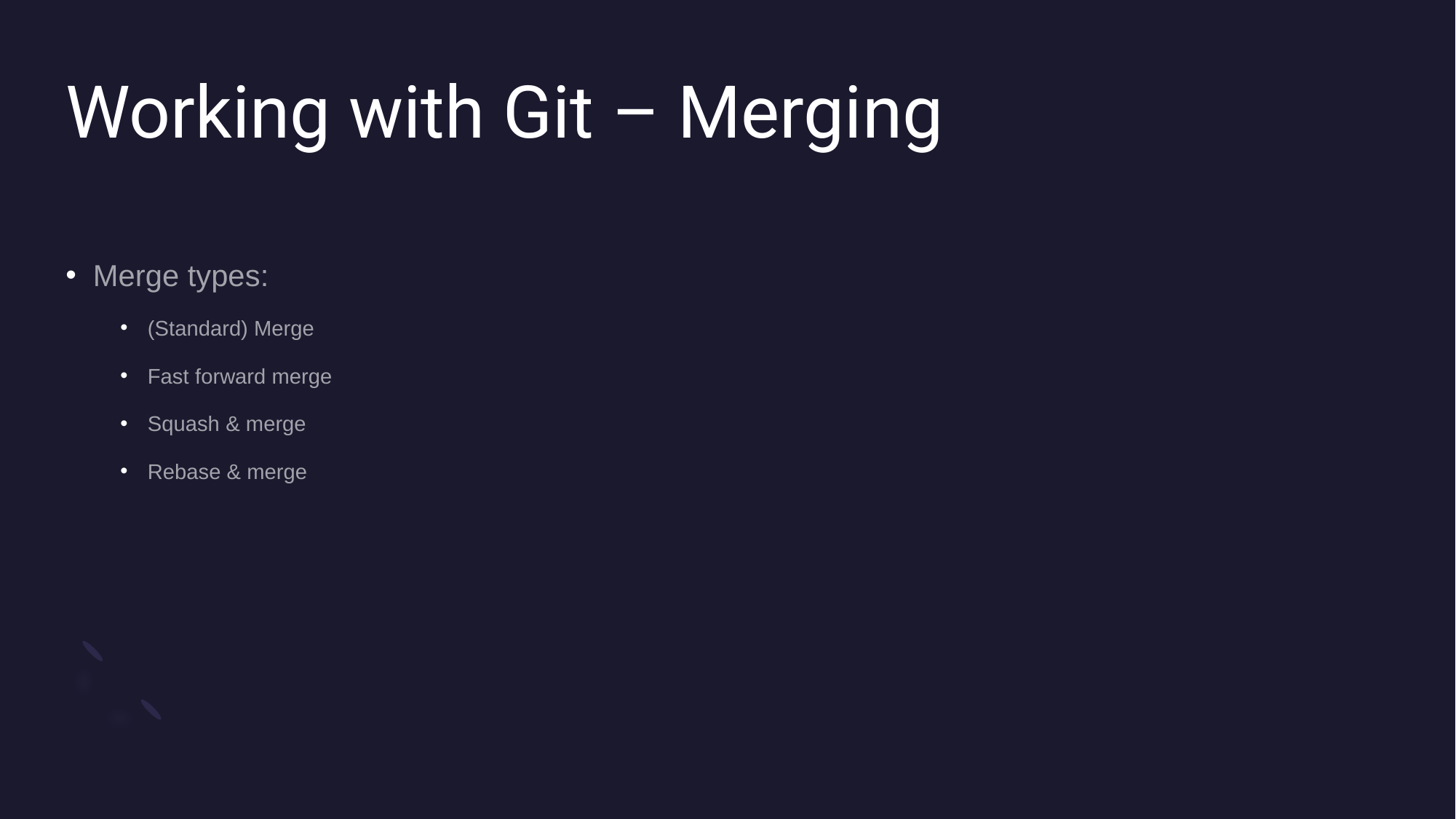

# Working with Git – Merging
Merge types:
(Standard) Merge
Fast forward merge
Squash & merge
Rebase & merge